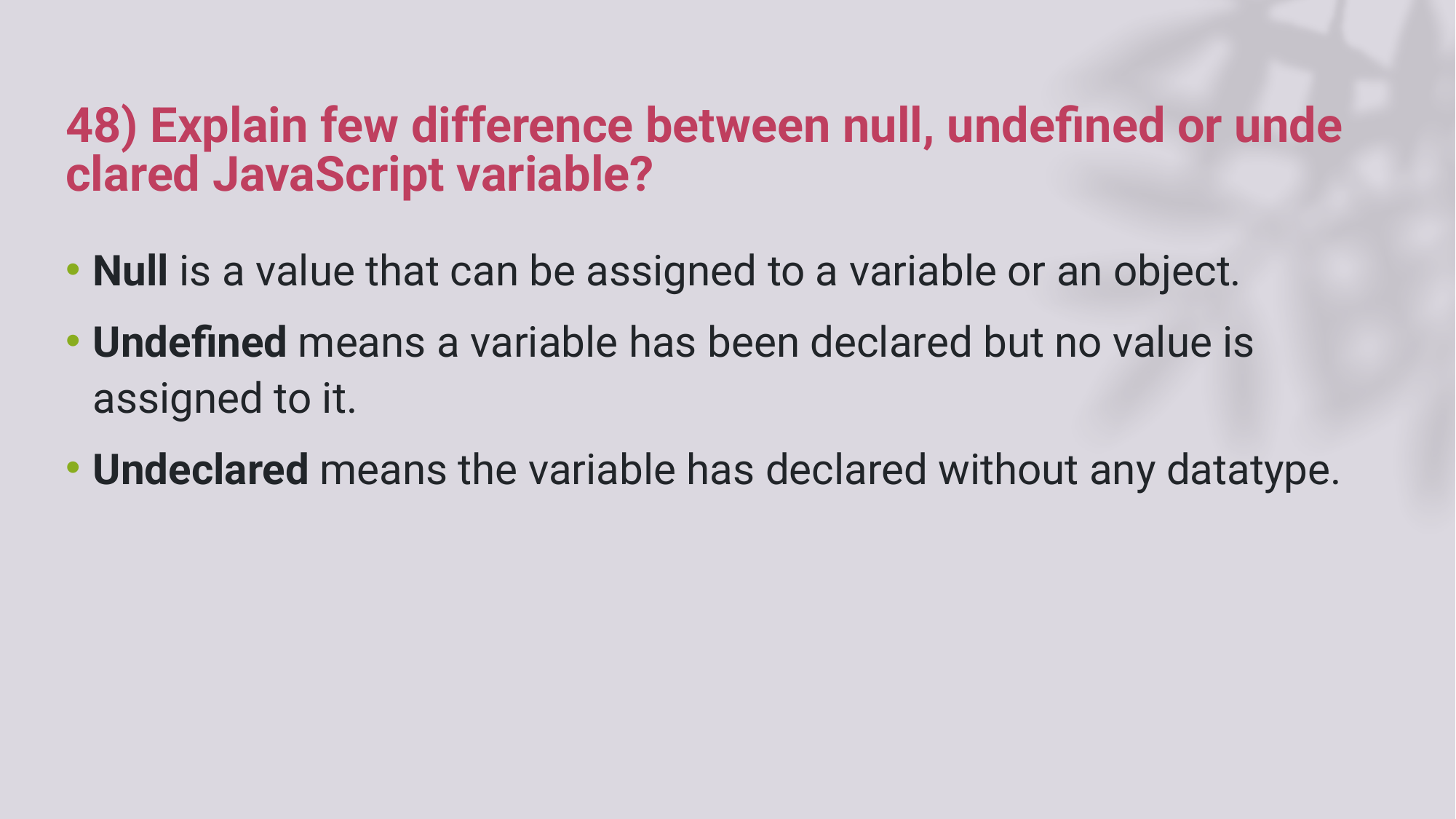

# 48) Explain few difference between null, undefined or undeclared JavaScript variable?
Null is a value that can be assigned to a variable or an object.
Undefined means a variable has been declared but no value is assigned to it.
Undeclared means the variable has declared without any datatype.